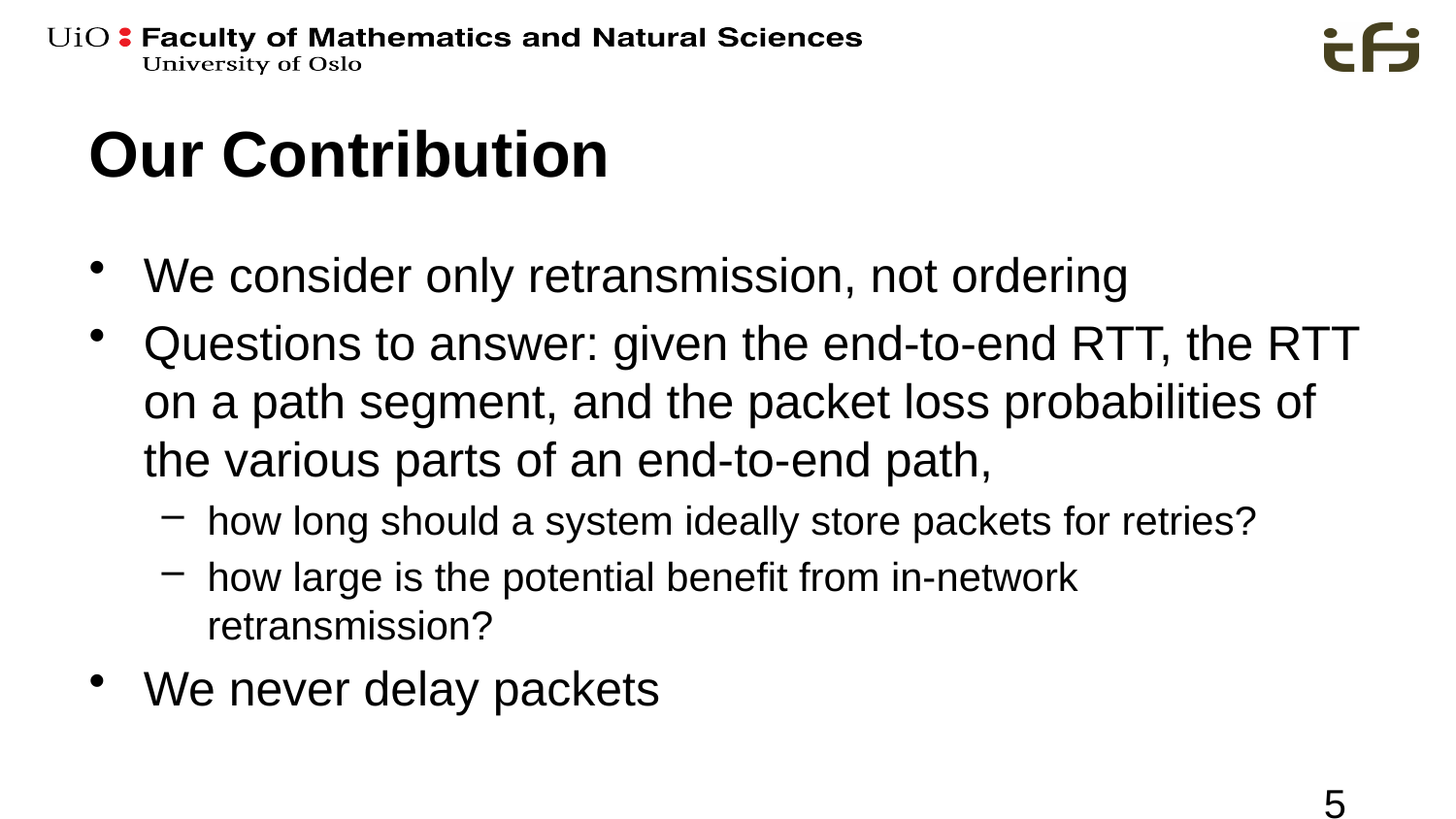

# Our Contribution
We consider only retransmission, not ordering
Questions to answer: given the end-to-end RTT, the RTT on a path segment, and the packet loss probabilities of the various parts of an end-to-end path,
how long should a system ideally store packets for retries?
how large is the potential benefit from in-network retransmission?
We never delay packets